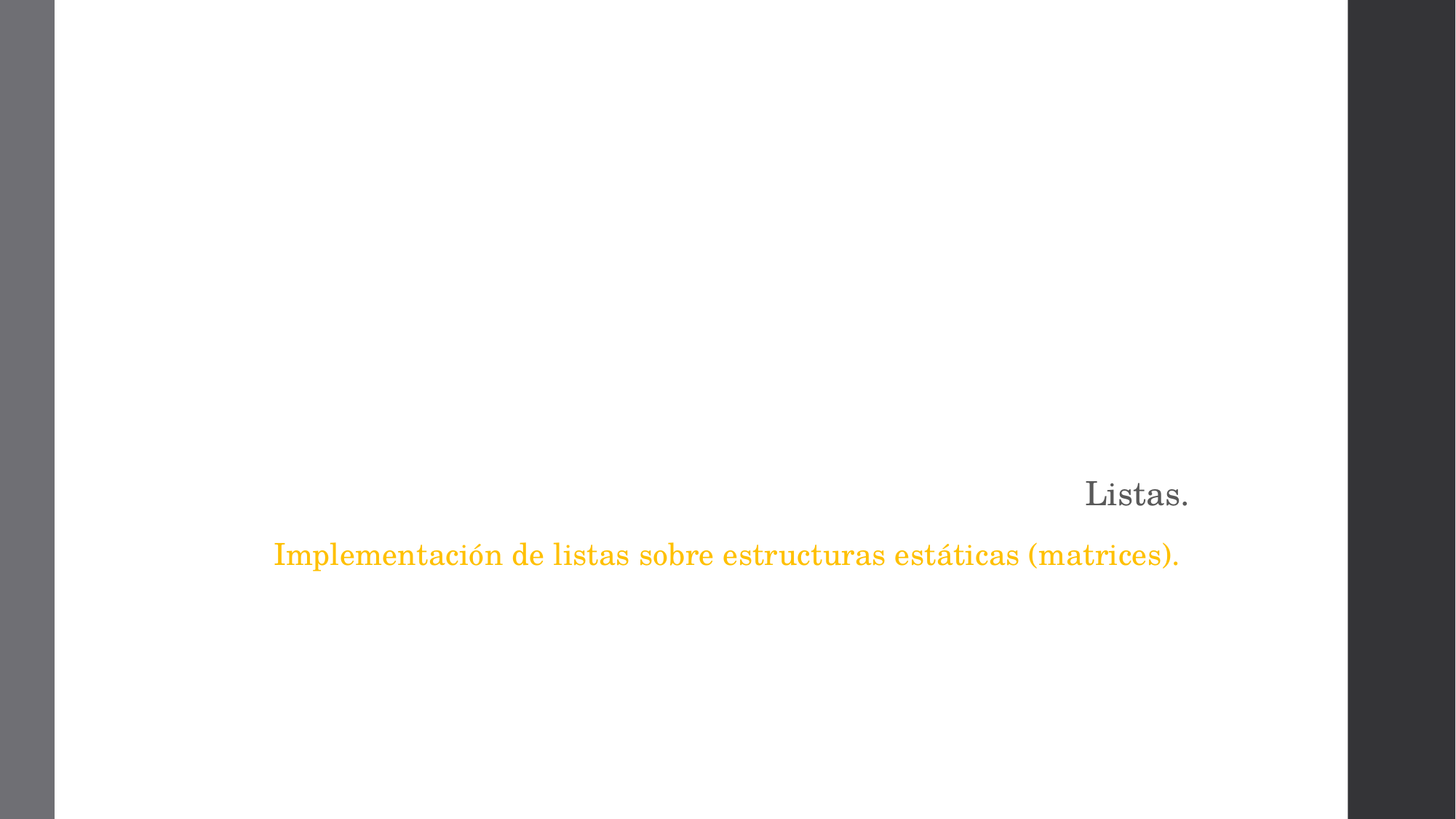

Listas.
Implementación de listas sobre estructuras estáticas (matrices).